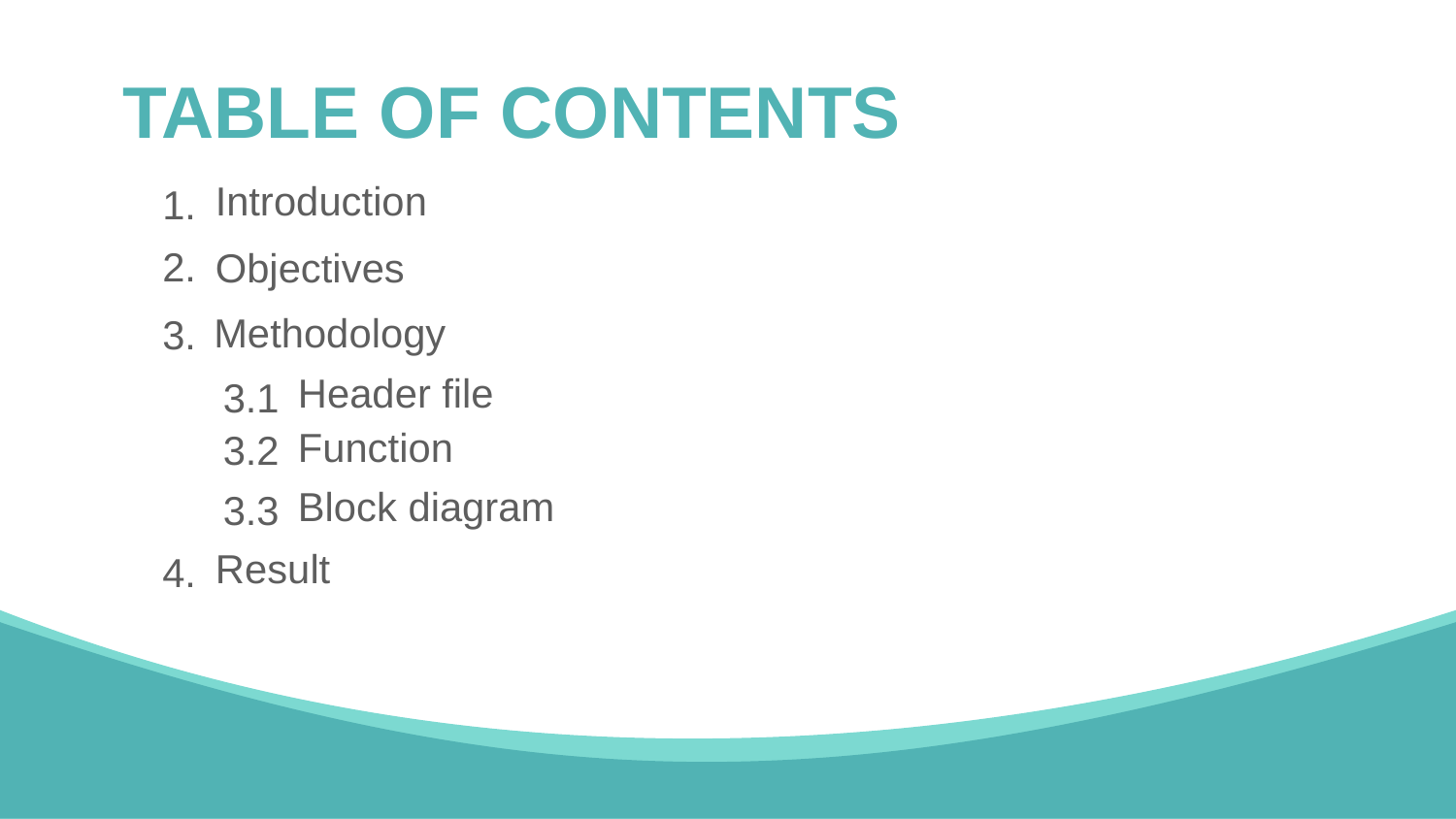

# TABLE OF CONTENTS
1.
Introduction
2.
Objectives
3.
Methodology

3.1
Header file
3.2
Function
3.3
Block diagram
Result
4.